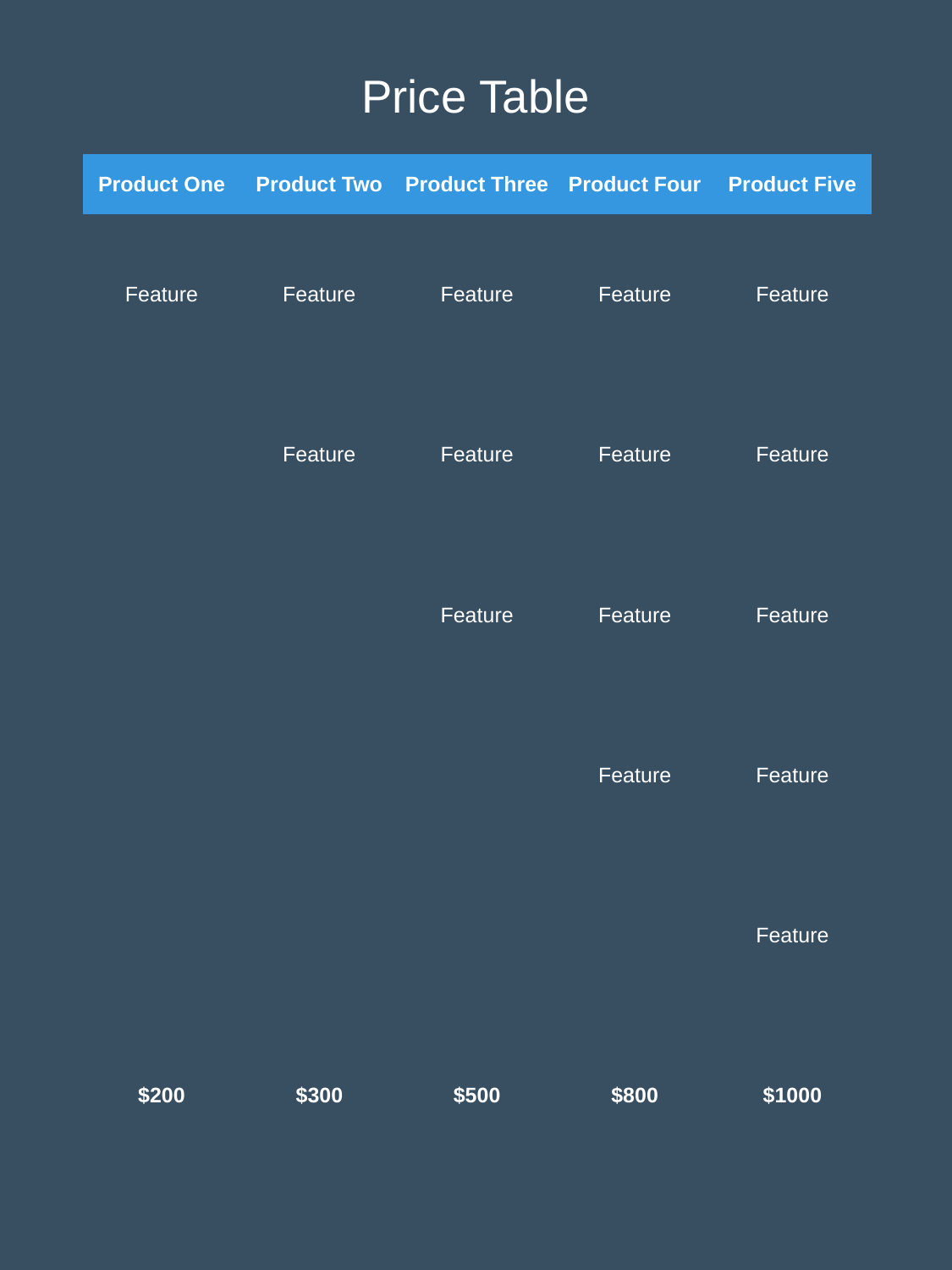

Price Table
| Product One | Product Two | Product Three | Product Four | Product Five |
| --- | --- | --- | --- | --- |
| Feature | Feature | Feature | Feature | Feature |
|  | Feature | Feature | Feature | Feature |
|  |  | Feature | Feature | Feature |
|  |  |  | Feature | Feature |
|  |  |  |  | Feature |
| $200 | $300 | $500 | $800 | $1000 |